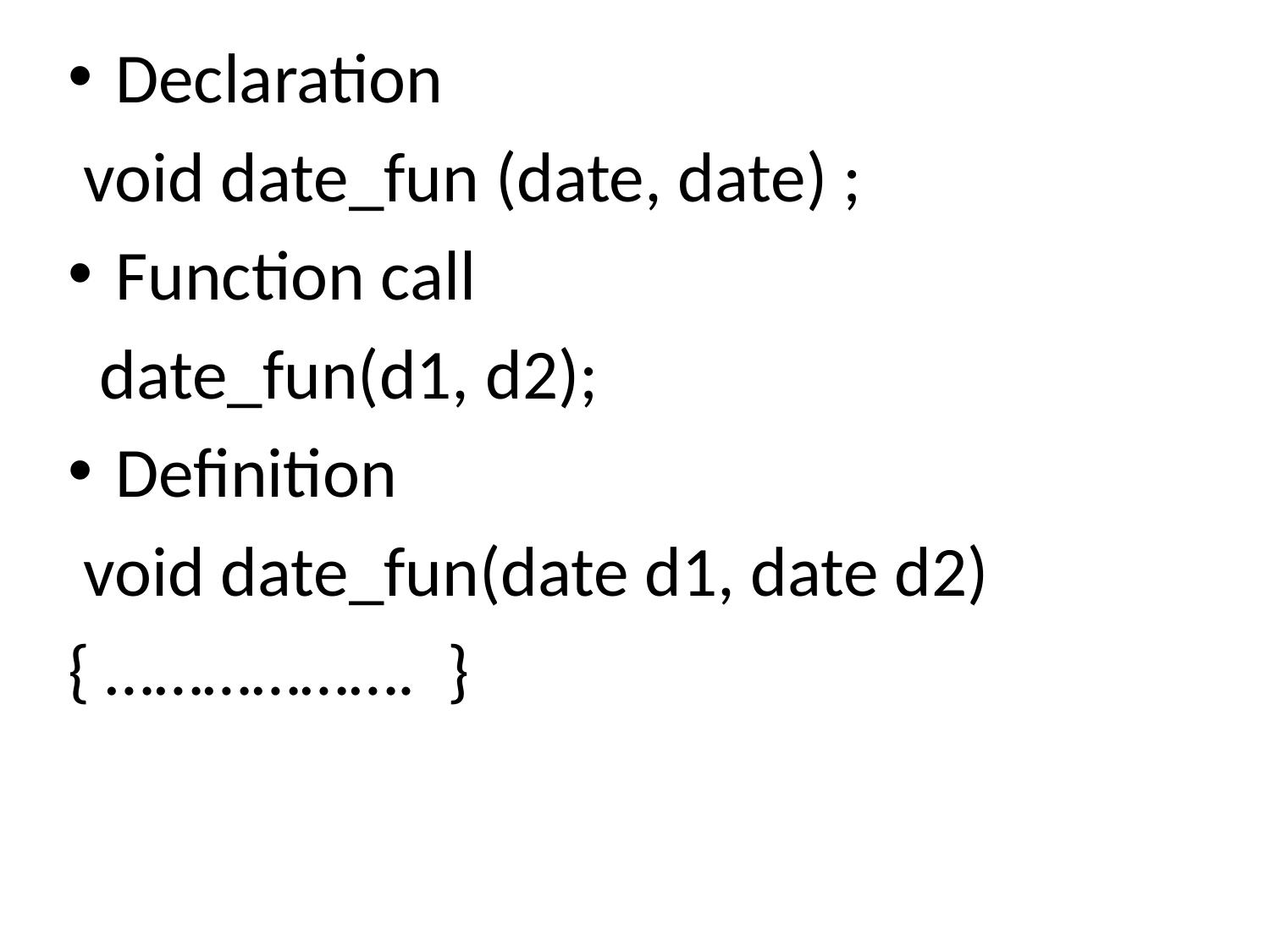

Declaration
 void date_fun (date, date) ;
Function call
  date_fun(d1, d2);
Definition
 void date_fun(date d1, date d2)
{ ……………….  }